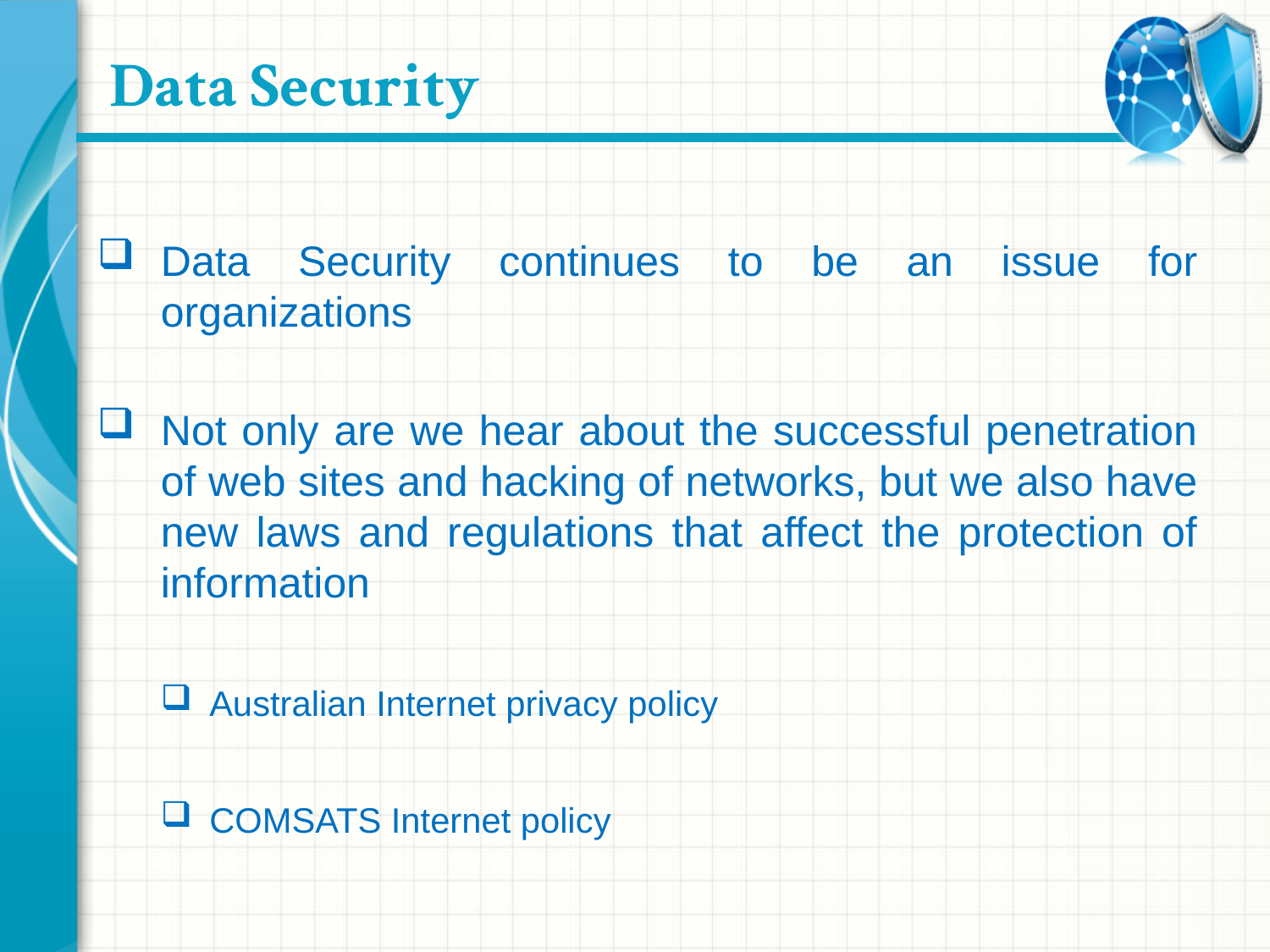

# Data Security

Data Security continues to be an issue for organizations

Not only are we hear about the successful penetration of web sites and hacking of networks, but we also have new laws and regulations that affect the protection of information

Australian Internet privacy policy

COMSATS Internet policy